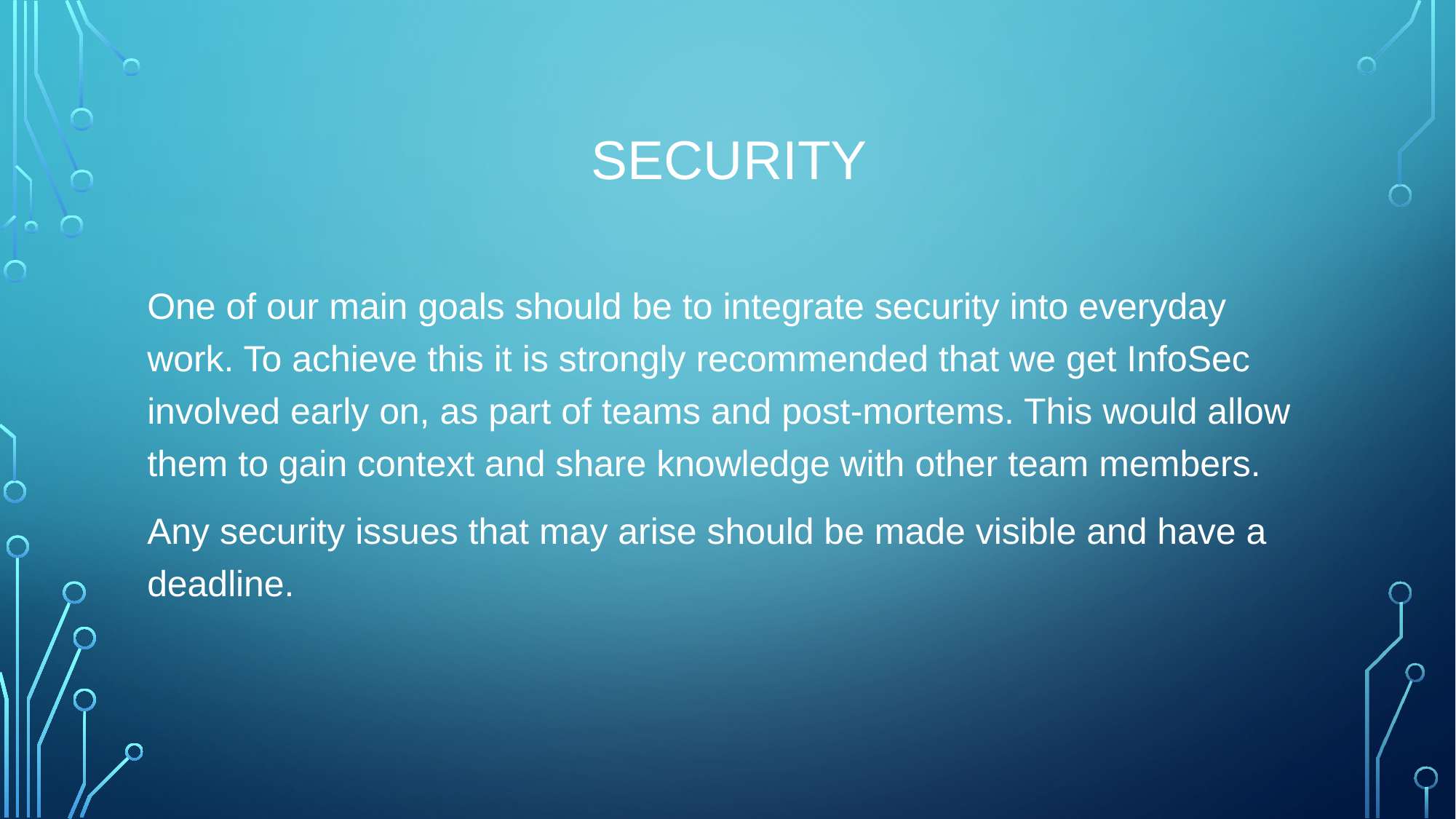

# Security
One of our main goals should be to integrate security into everyday work. To achieve this it is strongly recommended that we get InfoSec involved early on, as part of teams and post-mortems. This would allow them to gain context and share knowledge with other team members.
Any security issues that may arise should be made visible and have a deadline.